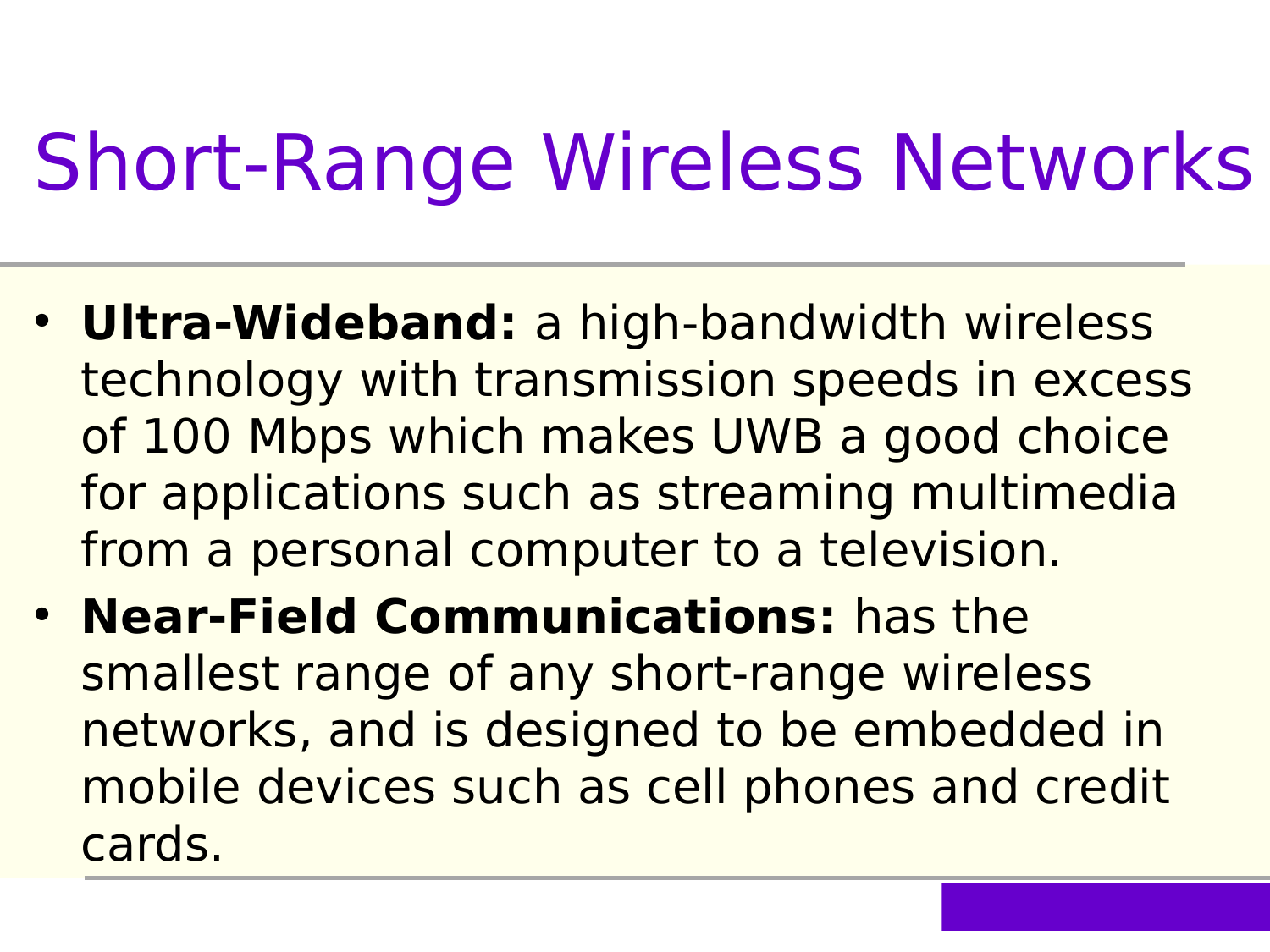

Short-Range Wireless Networks
Ultra-Wideband: a high-bandwidth wireless technology with transmission speeds in excess of 100 Mbps which makes UWB a good choice for applications such as streaming multimedia from a personal computer to a television.
Near-Field Communications: has the smallest range of any short-range wireless networks, and is designed to be embedded in mobile devices such as cell phones and credit cards.